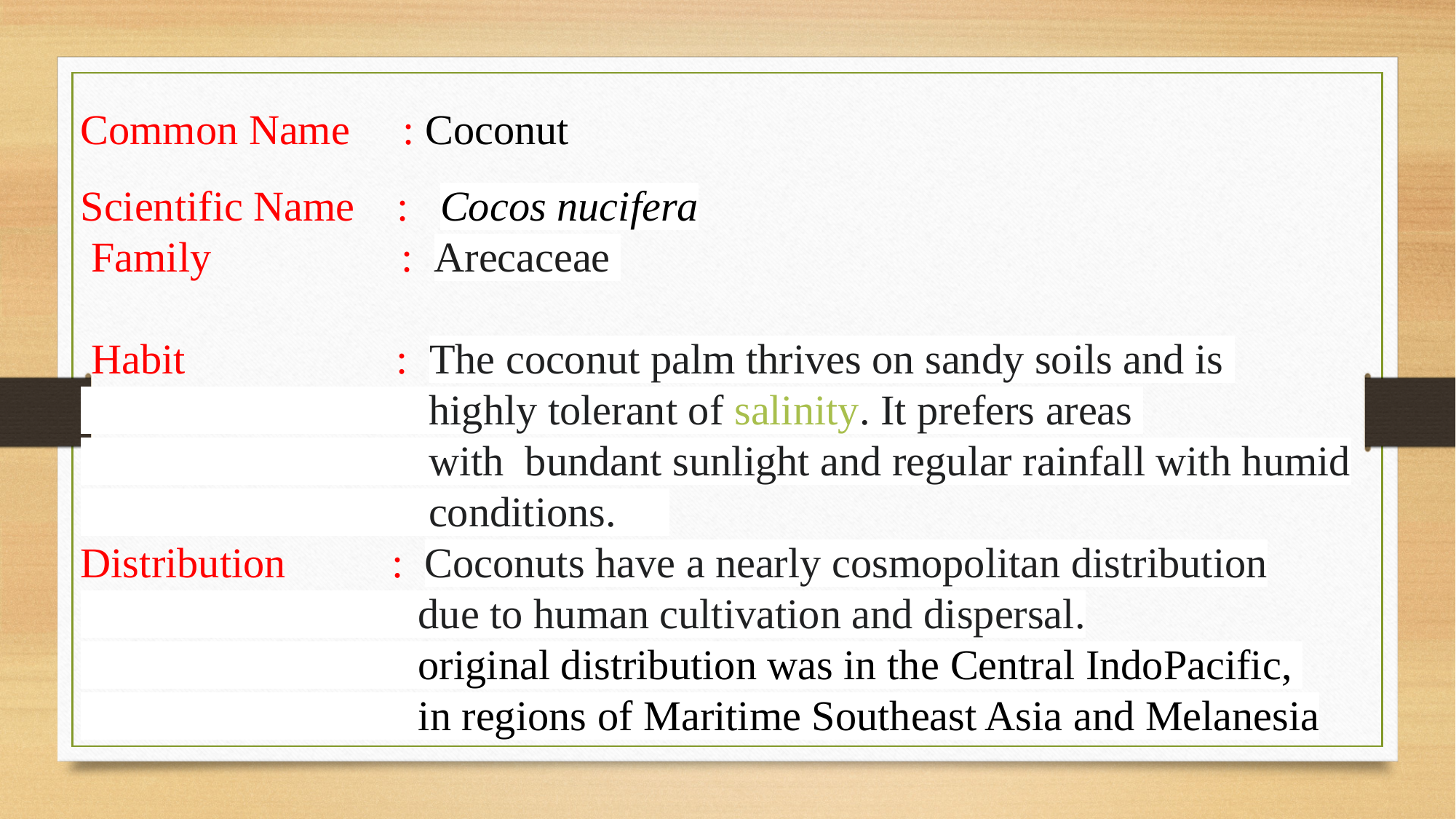

Common Name     : Coconut
Scientific Name    :   Cocos nucifera
 Family                  :  Arecaceae

 Habit                    :  The coconut palm thrives on sandy soils and is
                                 highly tolerant of salinity. It prefers areas
                                 with  bundant sunlight and regular rainfall with humid
                                 conditions.
Distribution          :  Coconuts have a nearly cosmopolitan distribution
                                due to human cultivation and dispersal.
                                original distribution was in the Central IndoPacific,
                                in regions of Maritime Southeast Asia and Melanesia